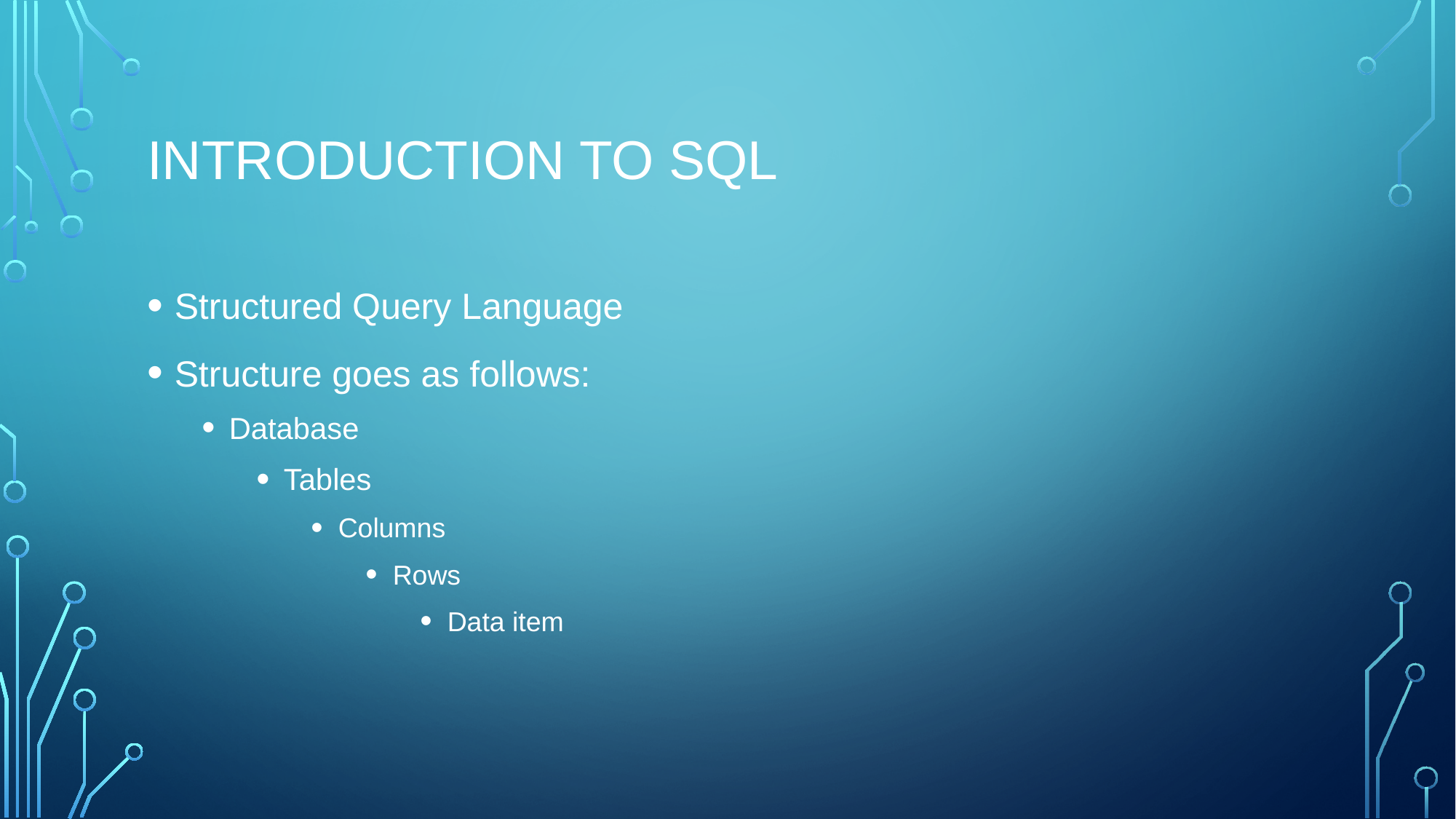

# Introduction to SQL
Structured Query Language
Structure goes as follows:
Database
Tables
Columns
Rows
Data item